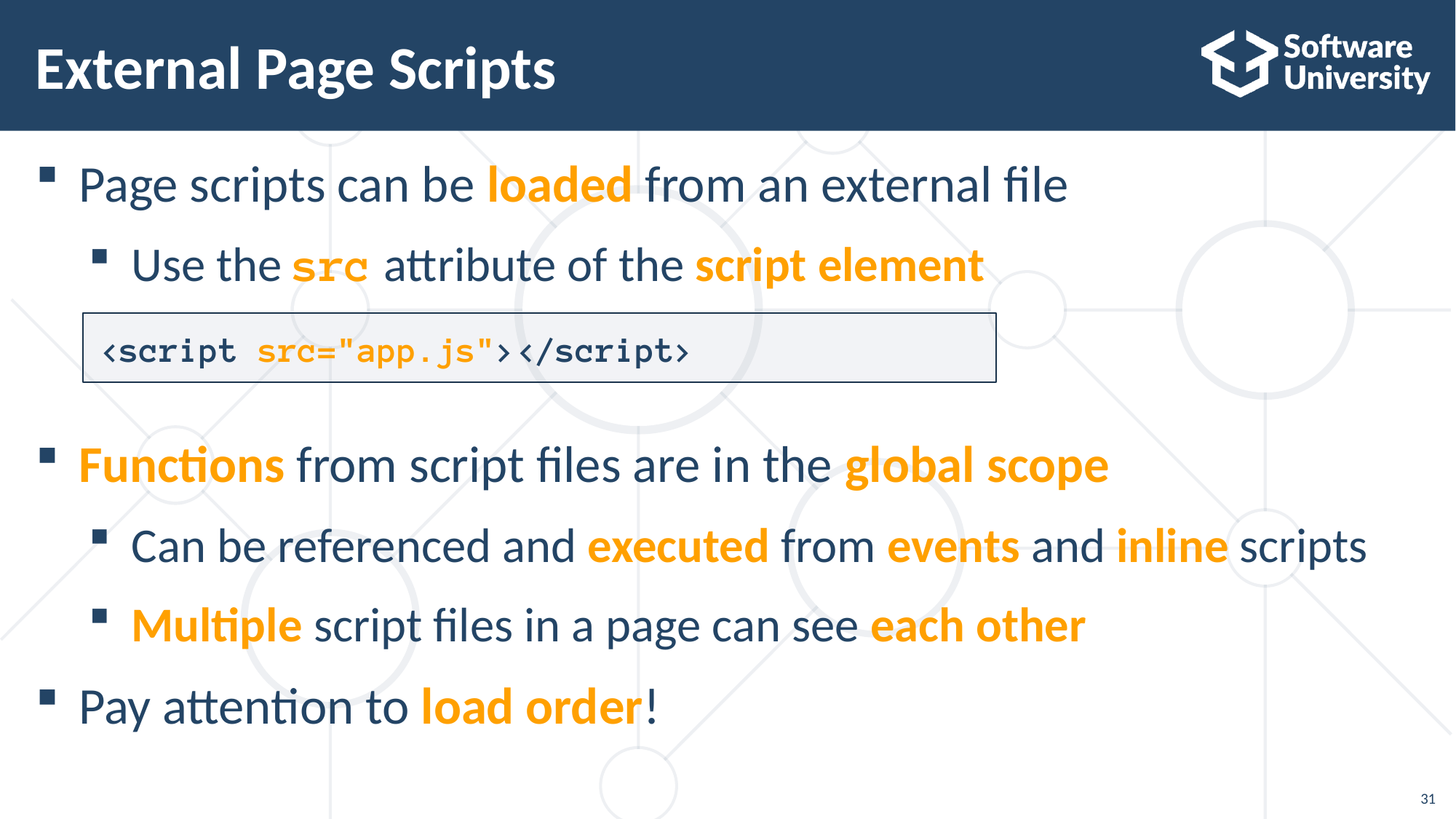

# External Page Scripts
Page scripts can be loaded from an external file
Use the src attribute of the script element
Functions from script files are in the global scope
Can be referenced and executed from events and inline scripts
Multiple script files in a page can see each other
Pay attention to load order!
<script src="app.js"></script>
31